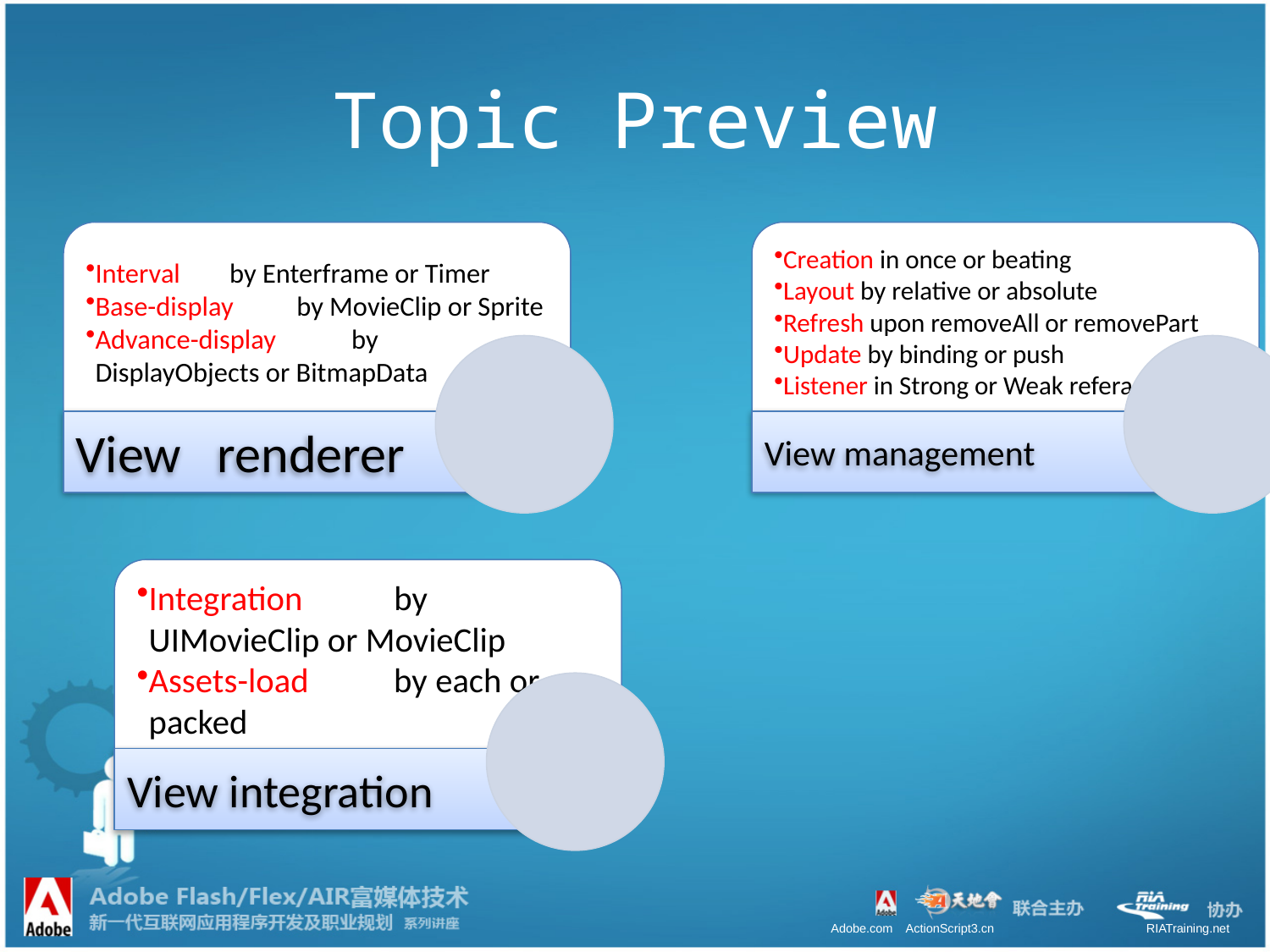

# Topic Preview
Base-display 		        by MovieClip or Sprite
Integration 		       by UIMovieClip or MovieClip
Assets-load 		       by each or packed
Advance-display 	       by DisplayObjects or BitmapData
Creation in once or beating
Listener in Strong or Weak referance
Layout by relative or absolute
Update by binding or push
Refresh upon removeAll or removePart
Interval 		       by Enterframe or Timer
View   renderer
View management
View integration